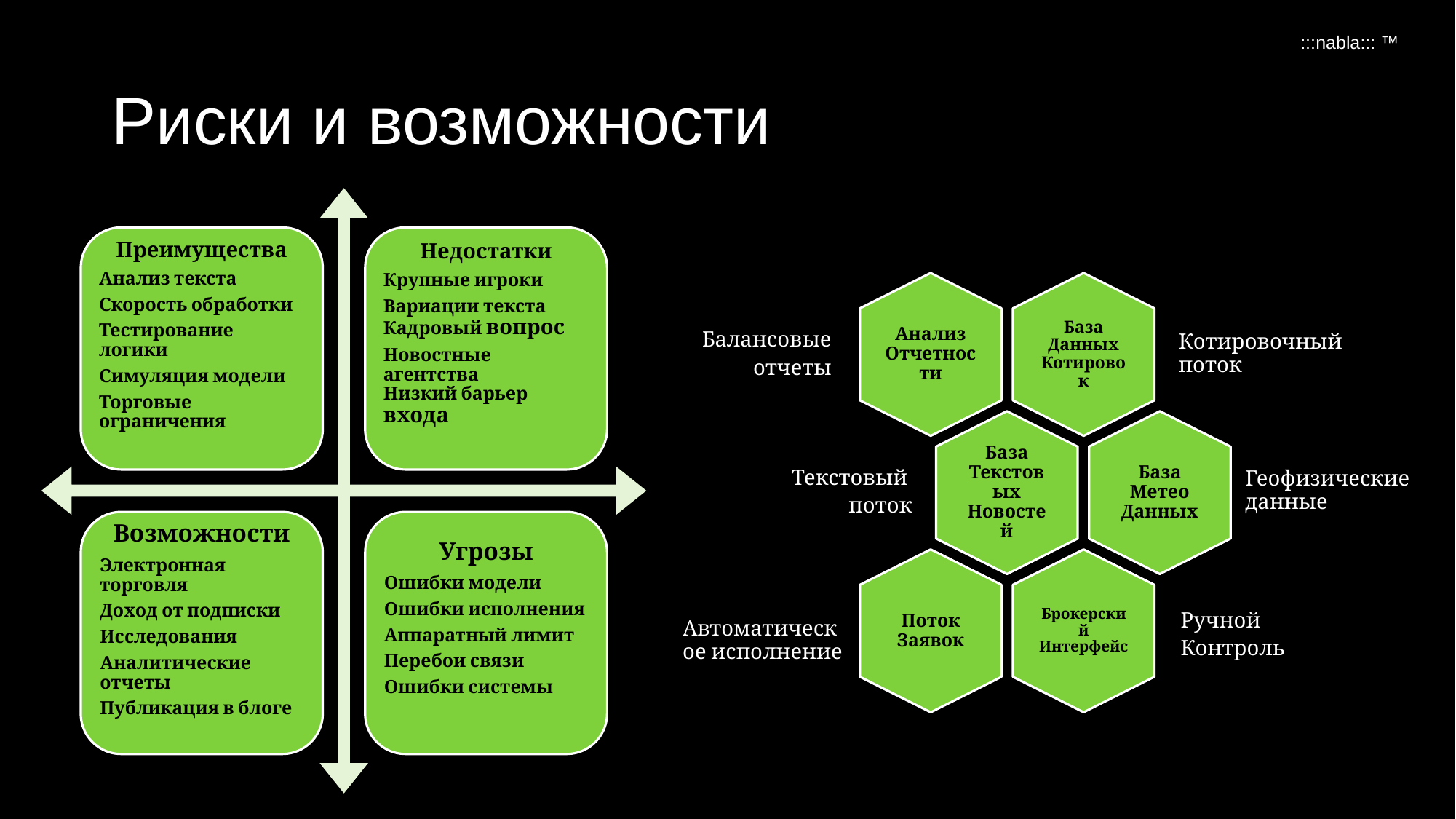

:::nabla::: ™
# Риски и возможности

Преимущества
Анализ текста
Скорость обработки
Тестирование логики
Симуляция модели
Торговые ограничения

Недостатки
Крупные игроки
Вариации текста
Кадровый вопрос
Новостные агентства
Низкий барьер входа

Возможности
Электронная торговля
Доход от подписки
Исследования
Аналитические отчеты
Публикация в блоге

Угрозы
Ошибки модели
Ошибки исполнения
Аппаратный лимит
Перебои связи
Ошибки системы

Анализ Отчетности
База Данных Котировок

Котировочный поток

База Текстовых Новостей
База Метео Данных

Текстовый
поток

Поток Заявок
Брокерский Интерфейс

Ручной
Контроль

Балансовые
 отчеты

Геофизические данные

Автоматическое исполнение